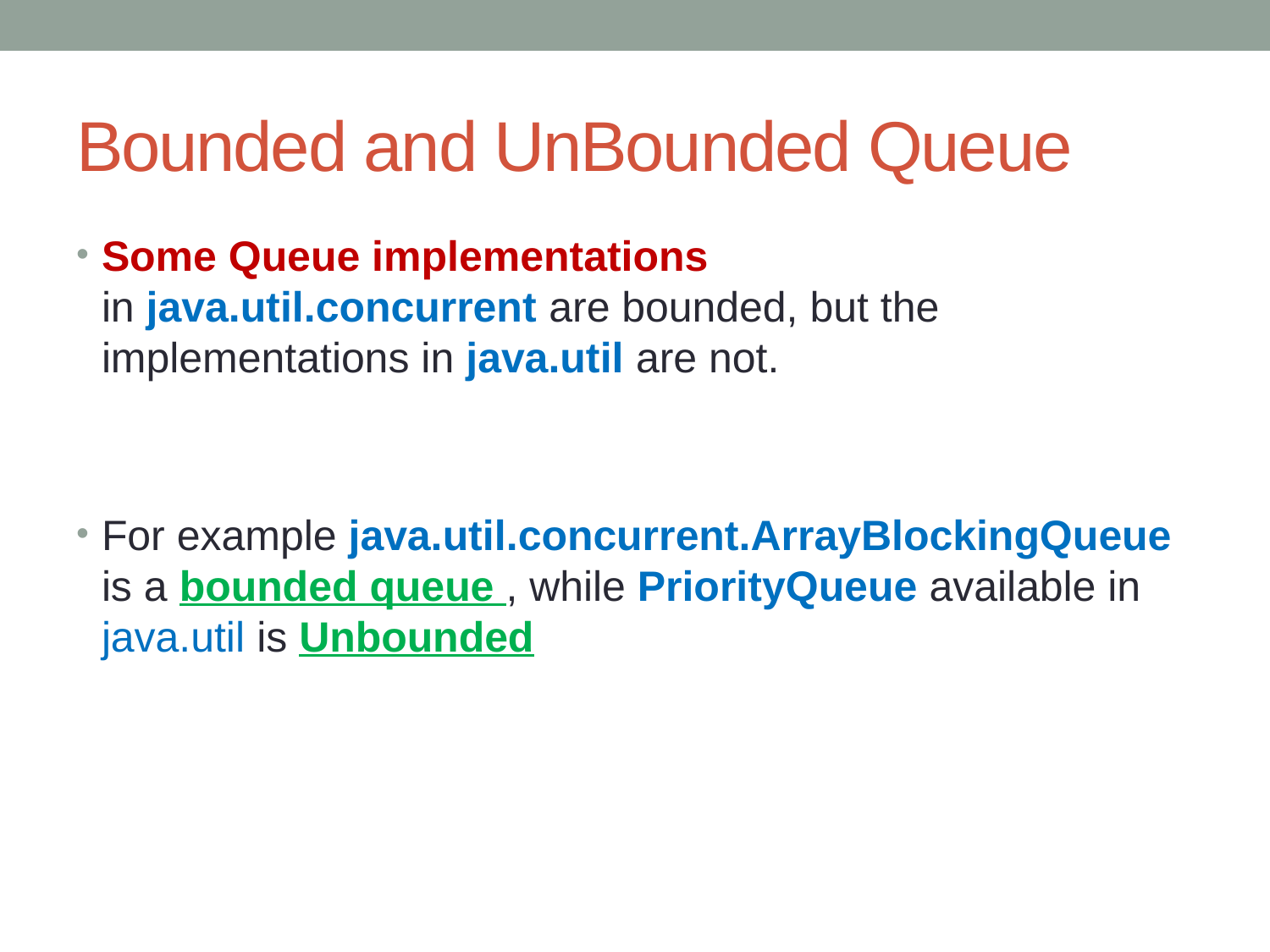

# Bounded and UnBounded Queue
Some Queue implementations in java.util.concurrent are bounded, but the implementations in java.util are not.

For example java.util.concurrent.ArrayBlockingQueue is a bounded queue , while PriorityQueue available in java.util is Unbounded